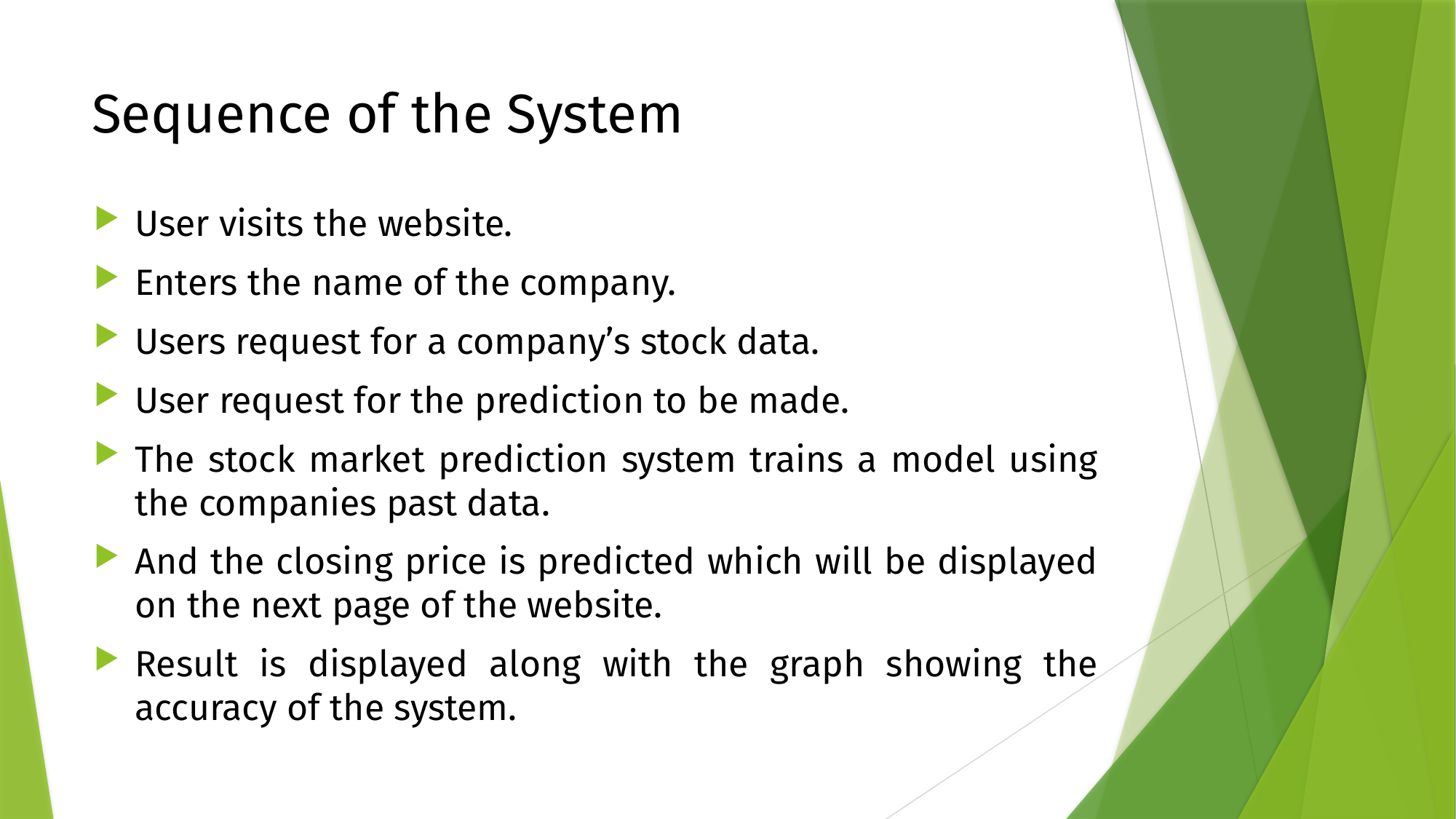

# Sequence of the System
User visits the website.
Enters the name of the company.
Users request for a company’s stock data.
User request for the prediction to be made.
The stock market prediction system trains a model using the companies past data.
And the closing price is predicted which will be displayed on the next page of the website.
Result is displayed along with the graph showing the accuracy of the system.